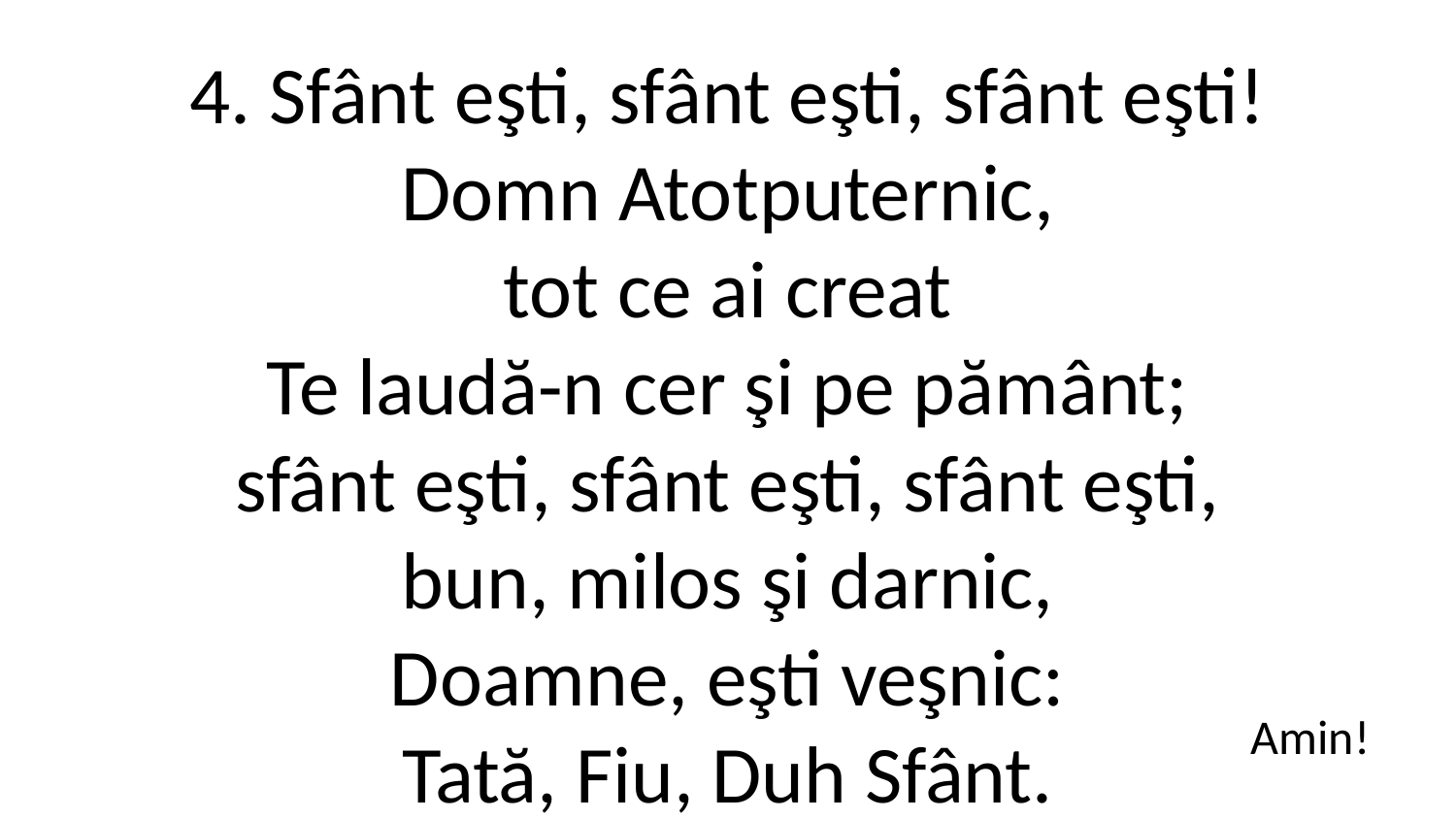

4. Sfânt eşti, sfânt eşti, sfânt eşti!
Domn Atotputernic,
tot ce ai creat
Te laudă-n cer şi pe pământ;
sfânt eşti, sfânt eşti, sfânt eşti,
bun, milos şi darnic,
Doamne, eşti veşnic:
Tată, Fiu, Duh Sfânt.

Amin!